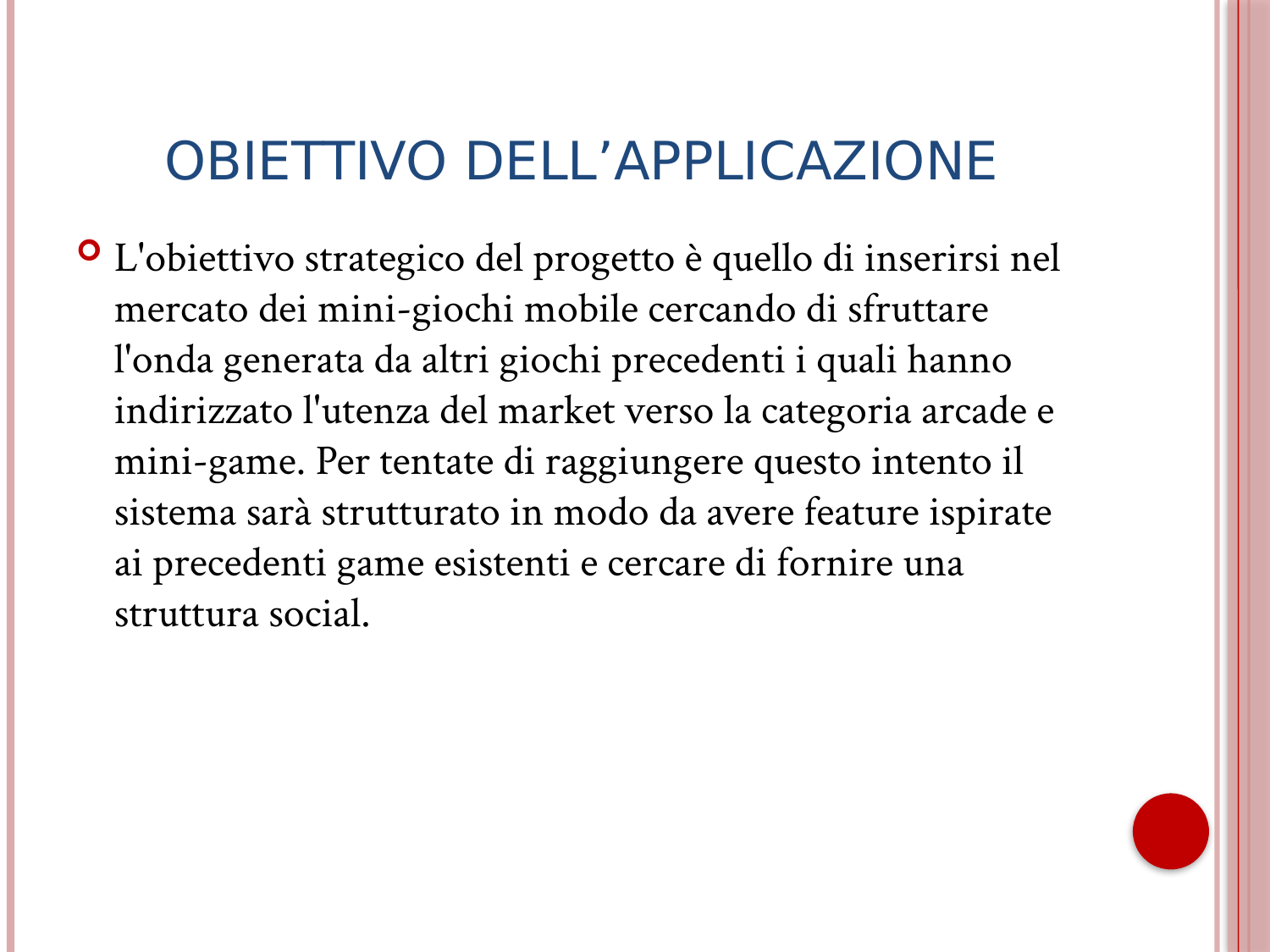

# Obiettivo dell’applicazione
L'obiettivo strategico del progetto è quello di inserirsi nel mercato dei mini-giochi mobile cercando di sfruttare l'onda generata da altri giochi precedenti i quali hanno indirizzato l'utenza del market verso la categoria arcade e mini-game. Per tentate di raggiungere questo intento il sistema sarà strutturato in modo da avere feature ispirate ai precedenti game esistenti e cercare di fornire una struttura social.